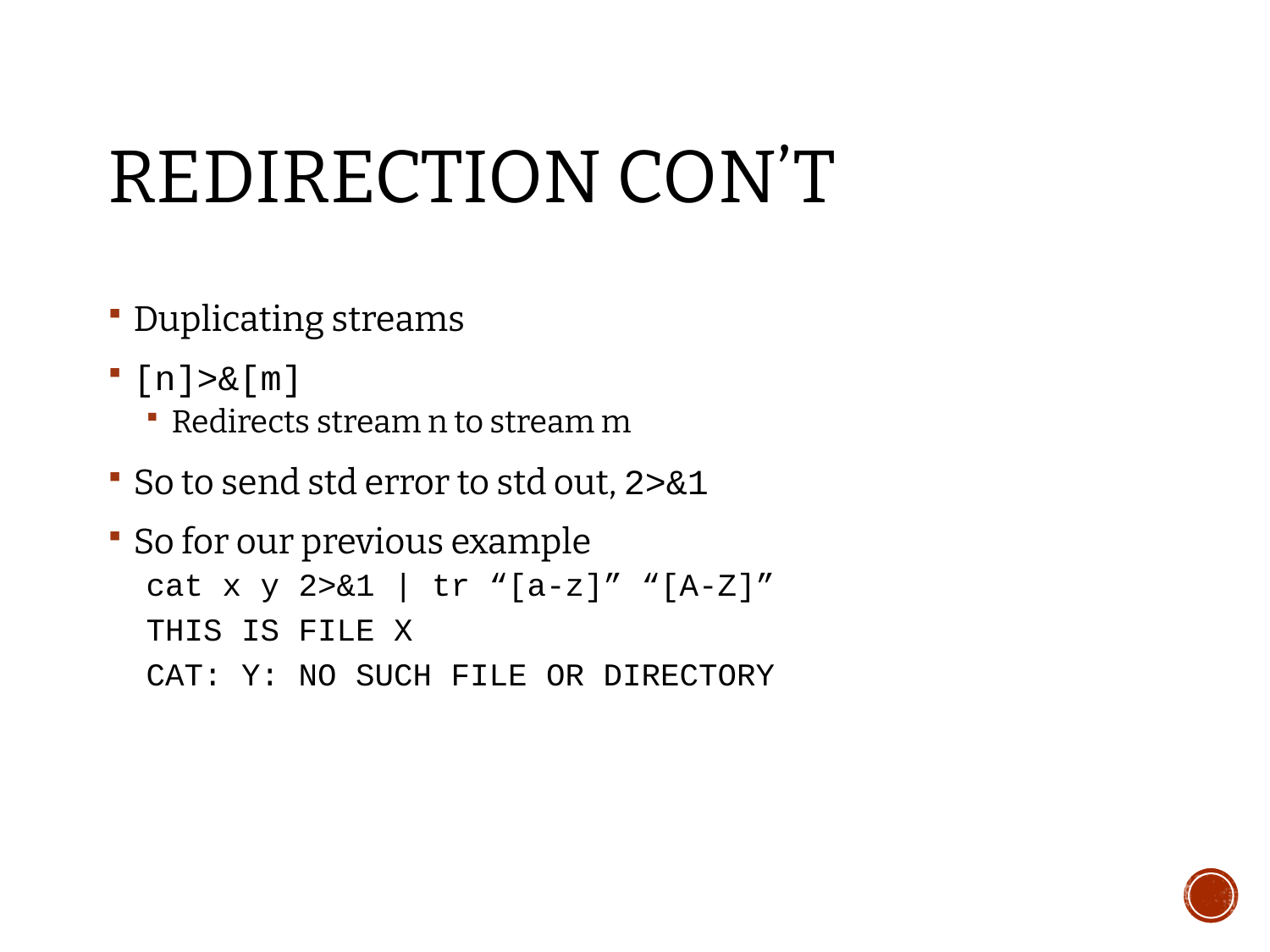

# Redirection con’t
Duplicating streams
[n]>&[m]
Redirects stream n to stream m
So to send std error to std out, 2>&1
So for our previous example
cat x y 2>&1 | tr “[a-z]” “[A-Z]”
THIS IS FILE X
CAT: Y: NO SUCH FILE OR DIRECTORY